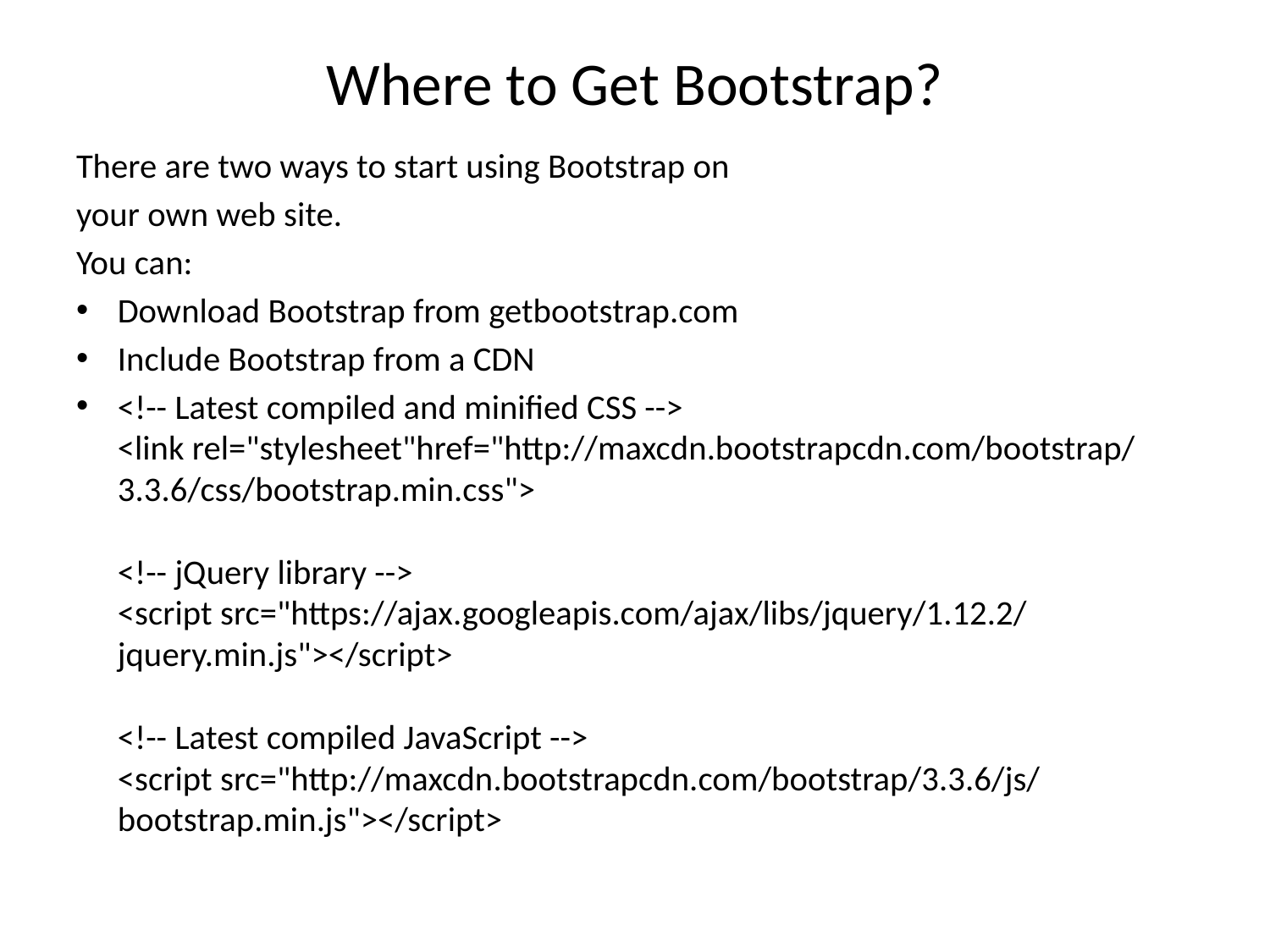

# Where to Get Bootstrap?
There are two ways to start using Bootstrap on
your own web site.
You can:
Download Bootstrap from getbootstrap.com
Include Bootstrap from a CDN
<!-- Latest compiled and minified CSS -->
<link rel="stylesheet"href="http://maxcdn.bootstrapcdn.com/bootstrap/3.3.6/css/bootstrap.min.css">
<!-- jQuery library -->
<script src="https://ajax.googleapis.com/ajax/libs/jquery/1.12.2/jquery.min.js"></script>
<!-- Latest compiled JavaScript -->
<script src="http://maxcdn.bootstrapcdn.com/bootstrap/3.3.6/js/bootstrap.min.js"></script>